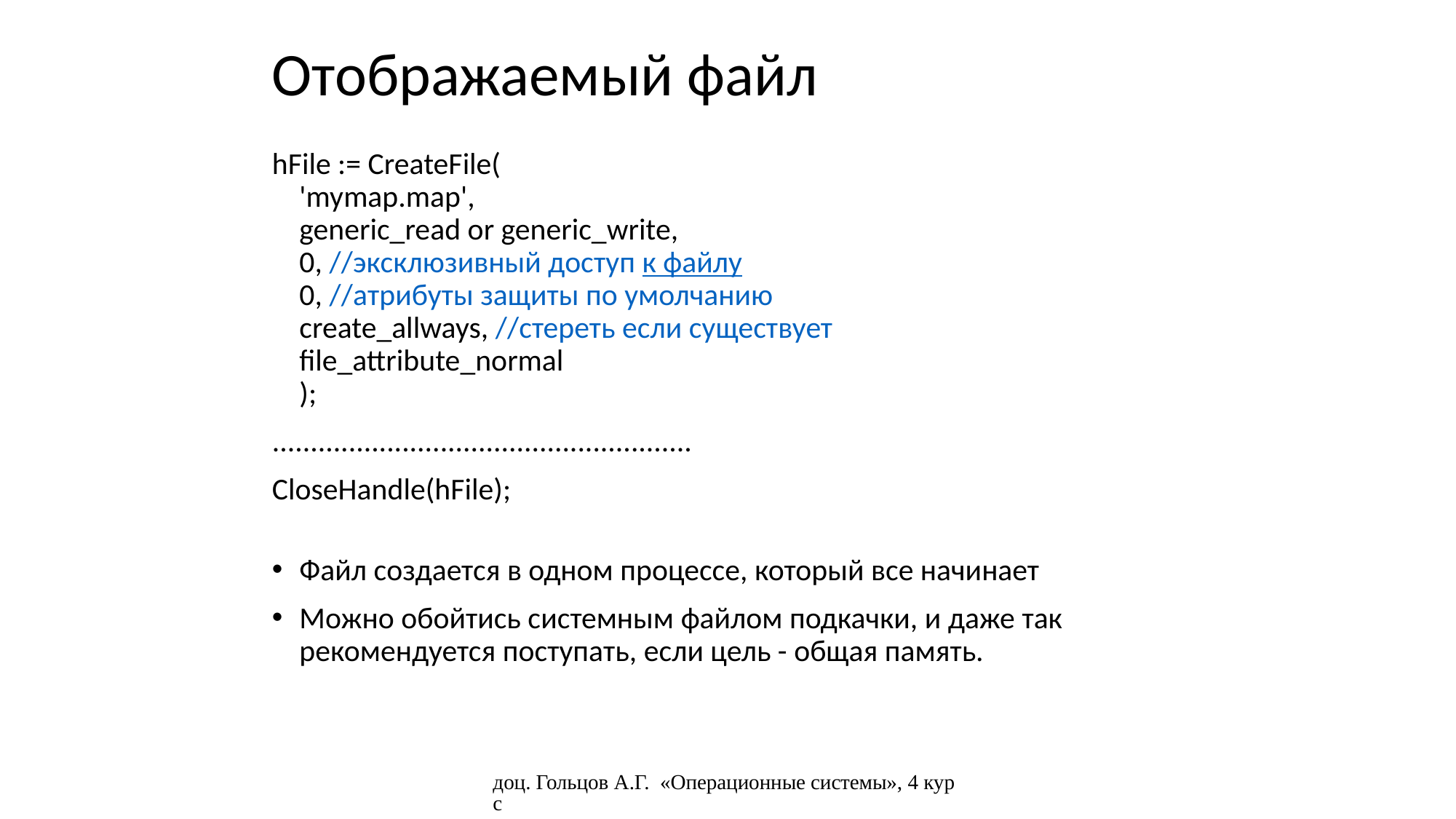

# Отображаемый файл
hFile := CreateFile(
'mymap.map',
generic_read or generic_write,
0, //эксклюзивный доступ к файлу
0, //атрибуты защиты по умолчанию
create_allways, //стереть если существует
file_attribute_normal
);
.......................................................
CloseHandle(hFile);
Файл создается в одном процессе, который все начинает
Можно обойтись системным файлом подкачки, и даже так рекомендуется поступать, если цель - общая память.
доц. Гольцов А.Г.  «Операционные системы», 4 курс